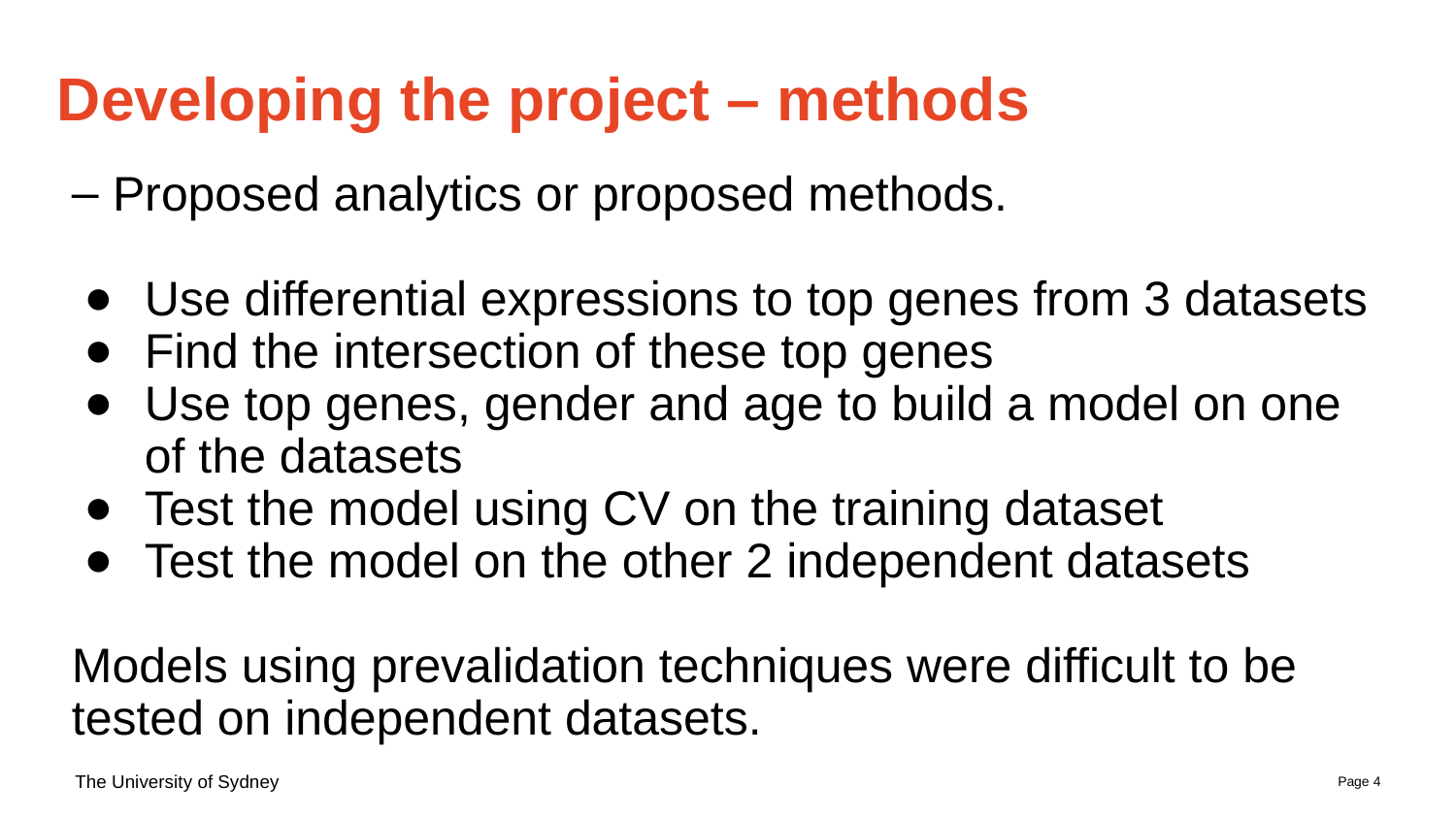

# Developing the project – methods
Proposed analytics or proposed methods.

Use differential expressions to top genes from 3 datasets
Find the intersection of these top genes
Use top genes, gender and age to build a model on one of the datasets
Test the model using CV on the training dataset
Test the model on the other 2 independent datasets

Models using prevalidation techniques were difficult to be tested on independent datasets.